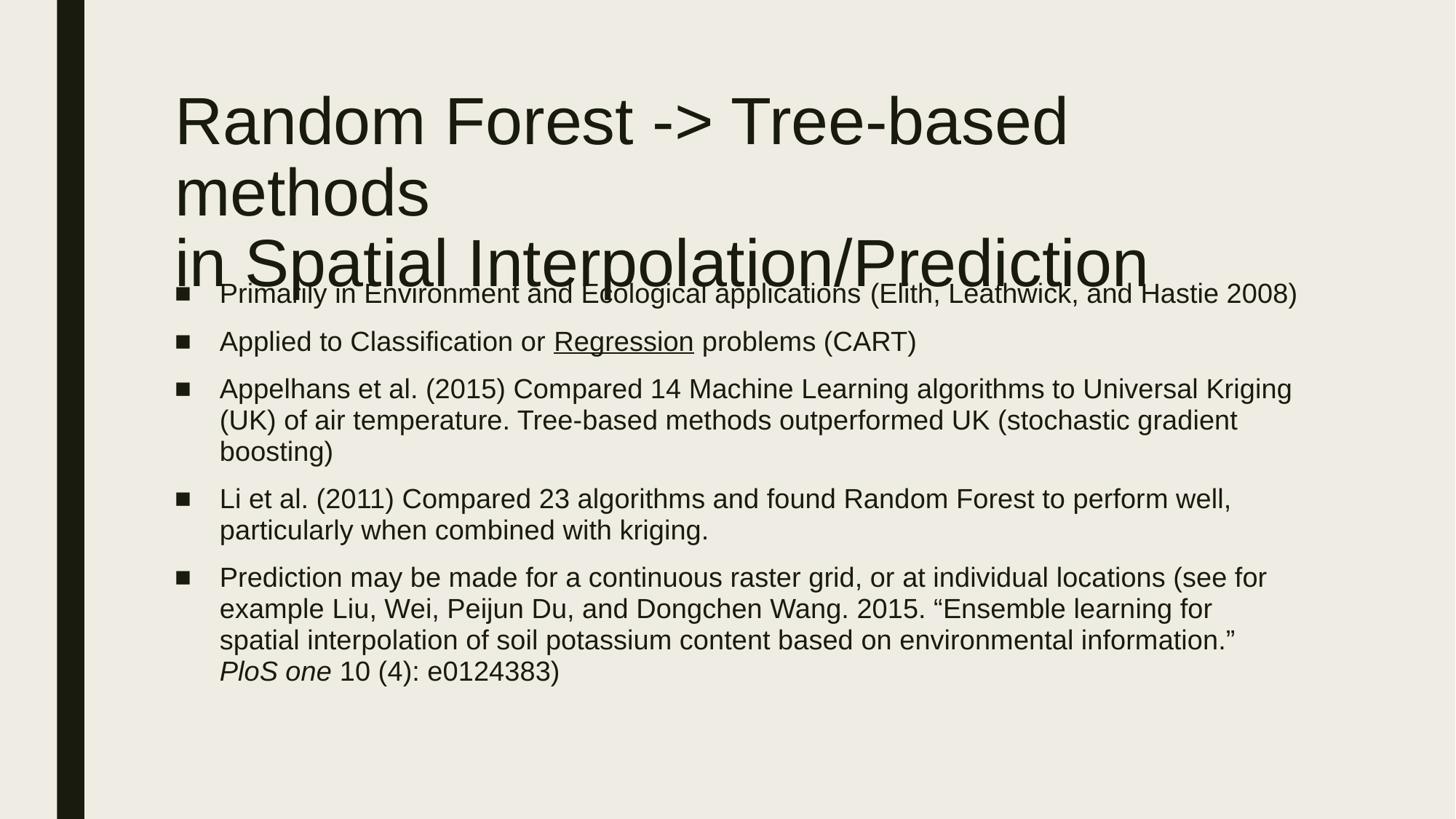

# Random Forest -> Tree-based methods in Spatial Interpolation/Prediction
Primarily in Environment and Ecological applications (Elith, Leathwick, and Hastie 2008)
Applied to Classification or Regression problems (CART)
Appelhans et al. (2015) Compared 14 Machine Learning algorithms to Universal Kriging (UK) of air temperature. Tree-based methods outperformed UK (stochastic gradient boosting)
Li et al. (2011) Compared 23 algorithms and found Random Forest to perform well, particularly when combined with kriging.
Prediction may be made for a continuous raster grid, or at individual locations (see for example Liu, Wei, Peijun Du, and Dongchen Wang. 2015. “Ensemble learning for spatial interpolation of soil potassium content based on environmental information.” PloS one 10 (4): e0124383)